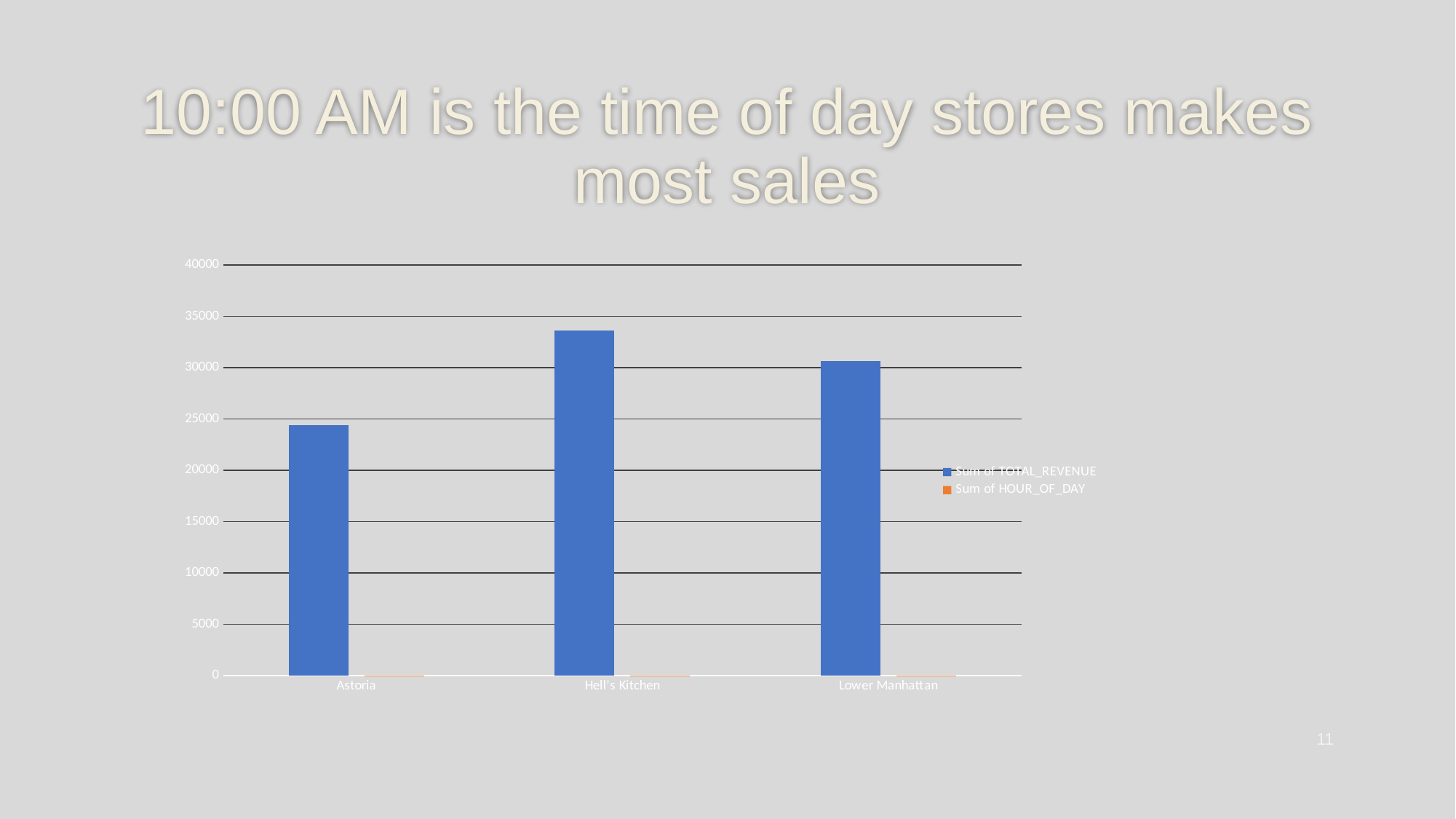

# 10:00 AM is the time of day stores makes most sales

### Chart

| Category | Sum of TOTAL_REVENUE | Sum of HOUR_OF_DAY |
|---|---|---|
| Astoria | 24426.12 | 10.0 |
| Hell's Kitchen | 33605.81 | 10.0 |
| Lower Manhattan | 30641.46 | 10.0 |
11